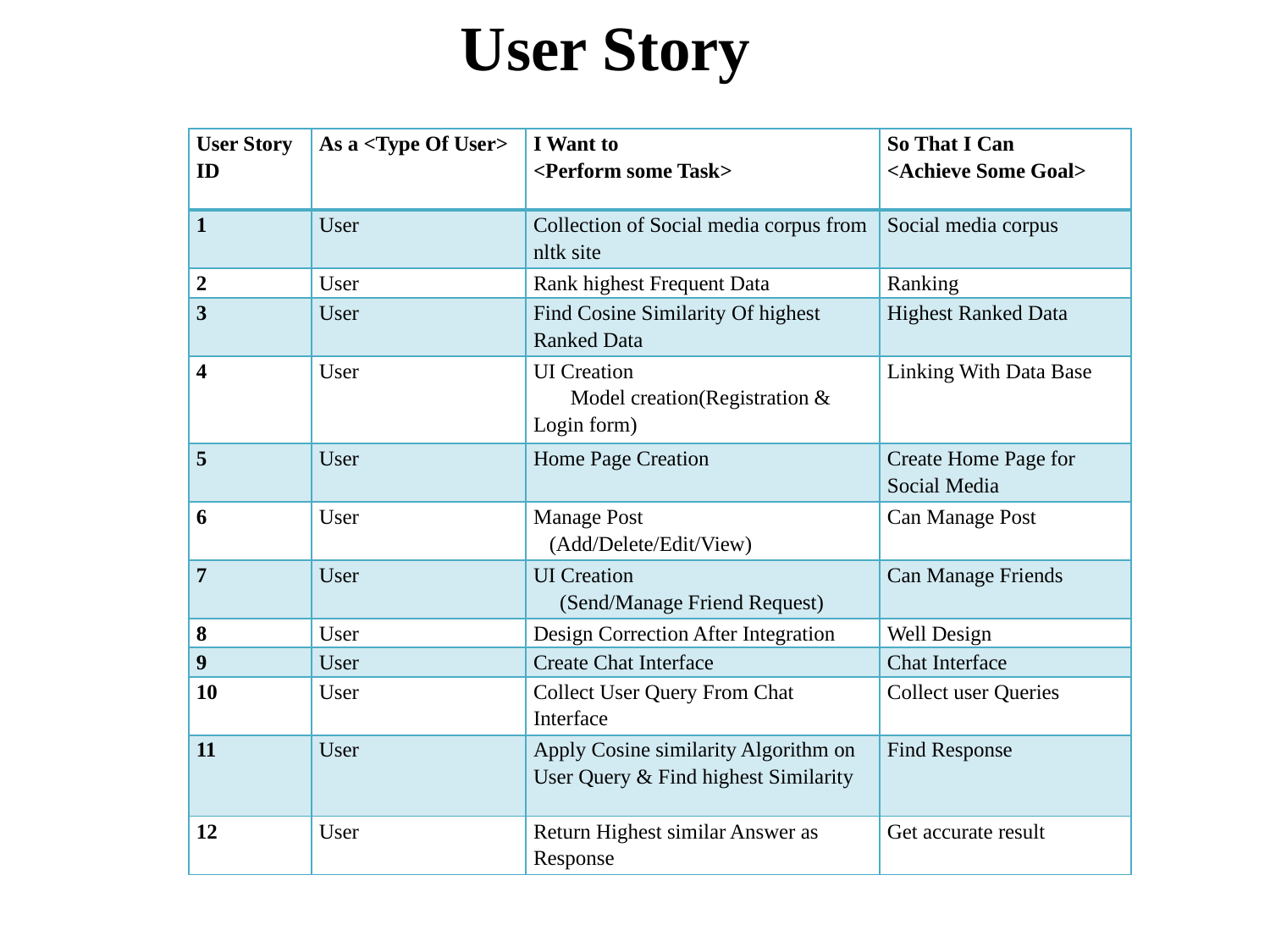

User Story
| User Story ID | As a <Type Of User> | I Want to <Perform some Task> | So That I Can <Achieve Some Goal> |
| --- | --- | --- | --- |
| 1 | User | Collection of Social media corpus from nltk site | Social media corpus |
| 2 | User | Rank highest Frequent Data | Ranking |
| 3 | User | Find Cosine Similarity Of highest Ranked Data | Highest Ranked Data |
| 4 | User | UI Creation Model creation(Registration & Login form) | Linking With Data Base |
| 5 | User | Home Page Creation | Create Home Page for Social Media |
| 6 | User | Manage Post (Add/Delete/Edit/View) | Can Manage Post |
| 7 | User | UI Creation (Send/Manage Friend Request) | Can Manage Friends |
| 8 | User | Design Correction After Integration | Well Design |
| 9 | User | Create Chat Interface | Chat Interface |
| 10 | User | Collect User Query From Chat Interface | Collect user Queries |
| 11 | User | Apply Cosine similarity Algorithm on User Query & Find highest Similarity | Find Response |
| 12 | User | Return Highest similar Answer as Response | Get accurate result |